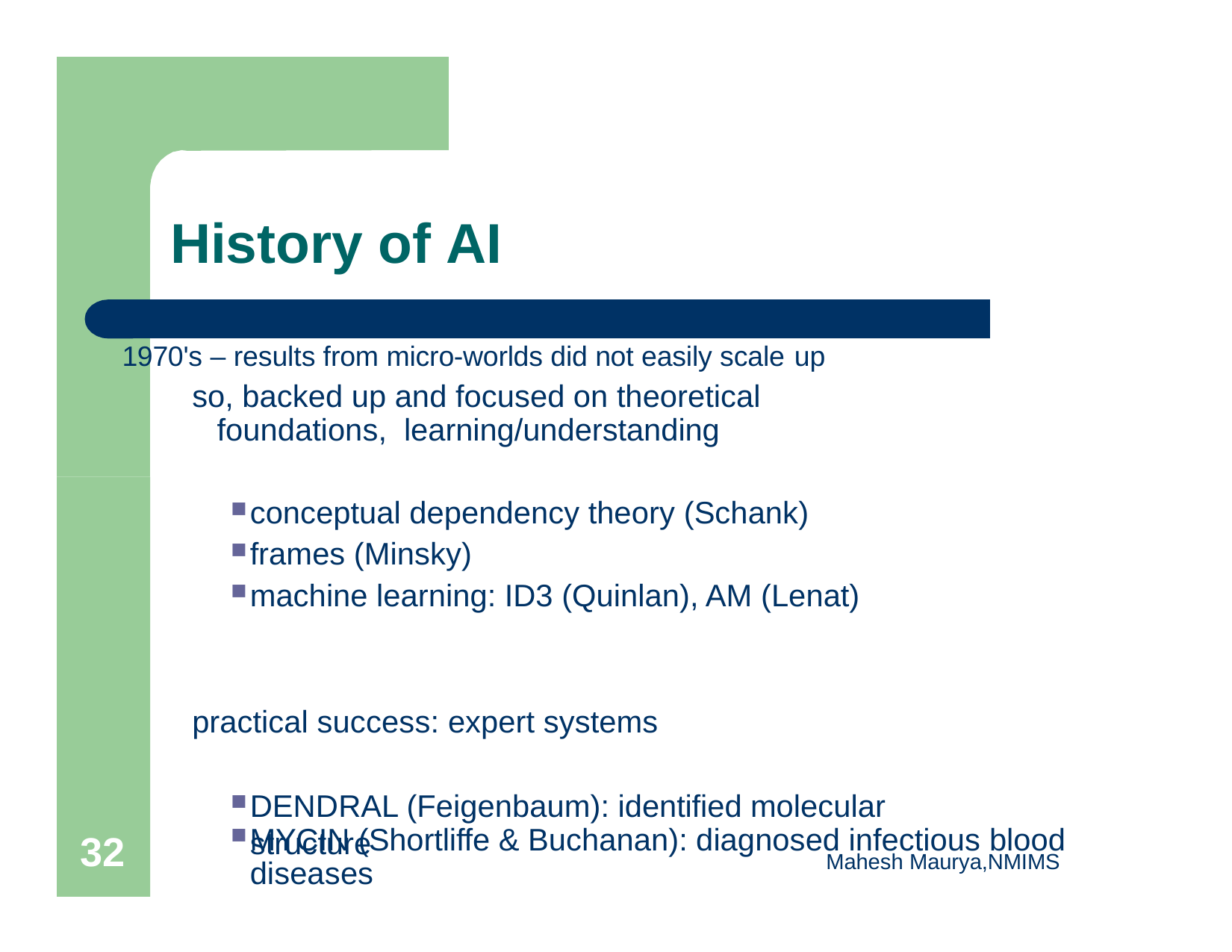

# History of AI
1970's – results from micro-worlds did not easily scale up
so, backed up and focused on theoretical foundations,  learning/understanding

conceptual dependency theory (Schank)
frames (Minsky)
machine learning: ID3 (Quinlan), AM (Lenat)

practical success: expert systems

DENDRAL (Feigenbaum): identified molecular structure

MYCIN (Shortliffe & Buchanan): diagnosed infectious blood
32
Mahesh Maurya,NMIMS
diseases